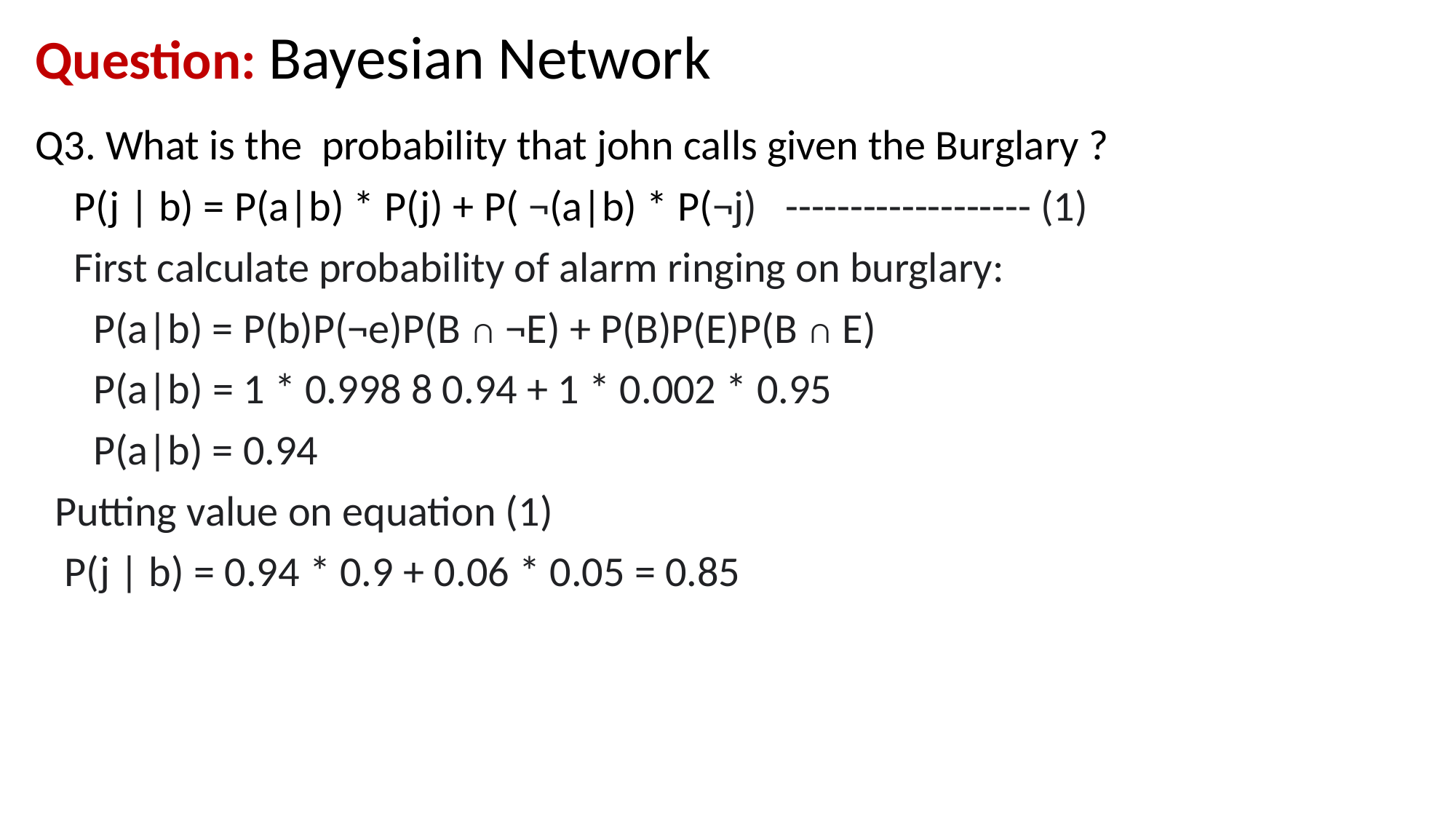

# Question: Bayesian Network
Q3. What is the  probability that john calls given the Burglary ?
    P(j | b) = P(a|b) * P(j) + P( ¬(a|b) * P(¬j)   ------------------- (1)
    First calculate probability of alarm ringing on burglary:
      P(a|b) = P(b)P(¬e)P(B ∩ ¬E) + P(B)P(E)P(B ∩ E)
      P(a|b) = 1 * 0.998 8 0.94 + 1 * 0.002 * 0.95
      P(a|b) = 0.94
  Putting value on equation (1)
   P(j | b) = 0.94 * 0.9 + 0.06 * 0.05 = 0.85